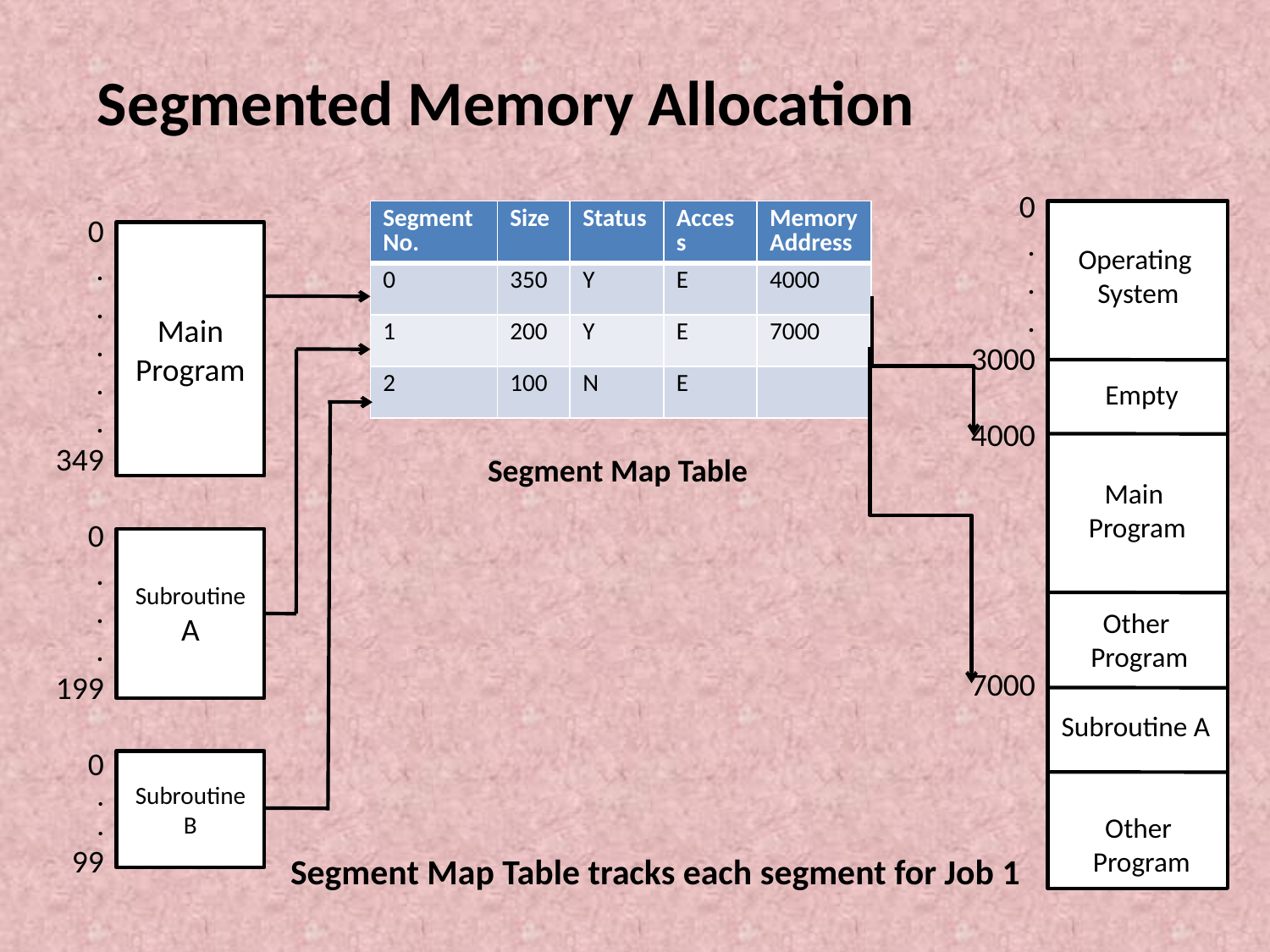

# Segmented Memory Allocation
0
.
.
.
3000

4000

7000

Main Program
Operating
System
Empty
Segment Map Table
Main
Program
Subroutine A
Other
Program
Subroutine A
Subroutine B
Other
Program
| Segment No. | Size | Status | Access | Memory Address |
| --- | --- | --- | --- | --- |
| 0 | 350 | Y | E | 4000 |
| 1 | 200 | Y | E | 7000 |
| 2 | 100 | N | E |  |
0
.
.
.
.
.
349

0
.
.
.
199

0
.
.
99

Segment Map Table tracks each segment for Job 1